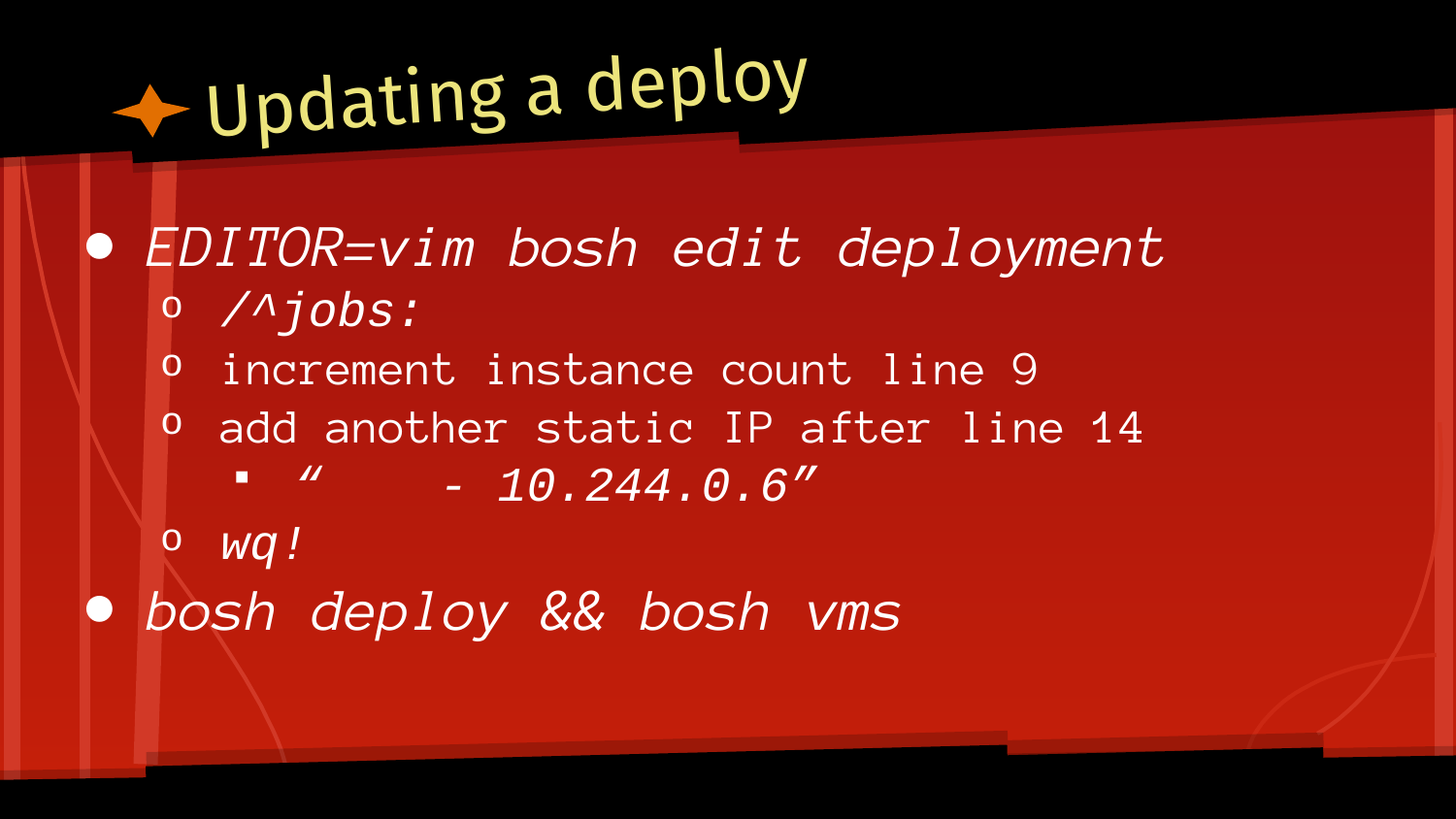

# Updating a deploy
EDITOR=vim bosh edit deployment
/^jobs:
increment instance count line 9
add another static IP after line 14
“    - 10.244.0.6”
wq!
bosh deploy && bosh vms